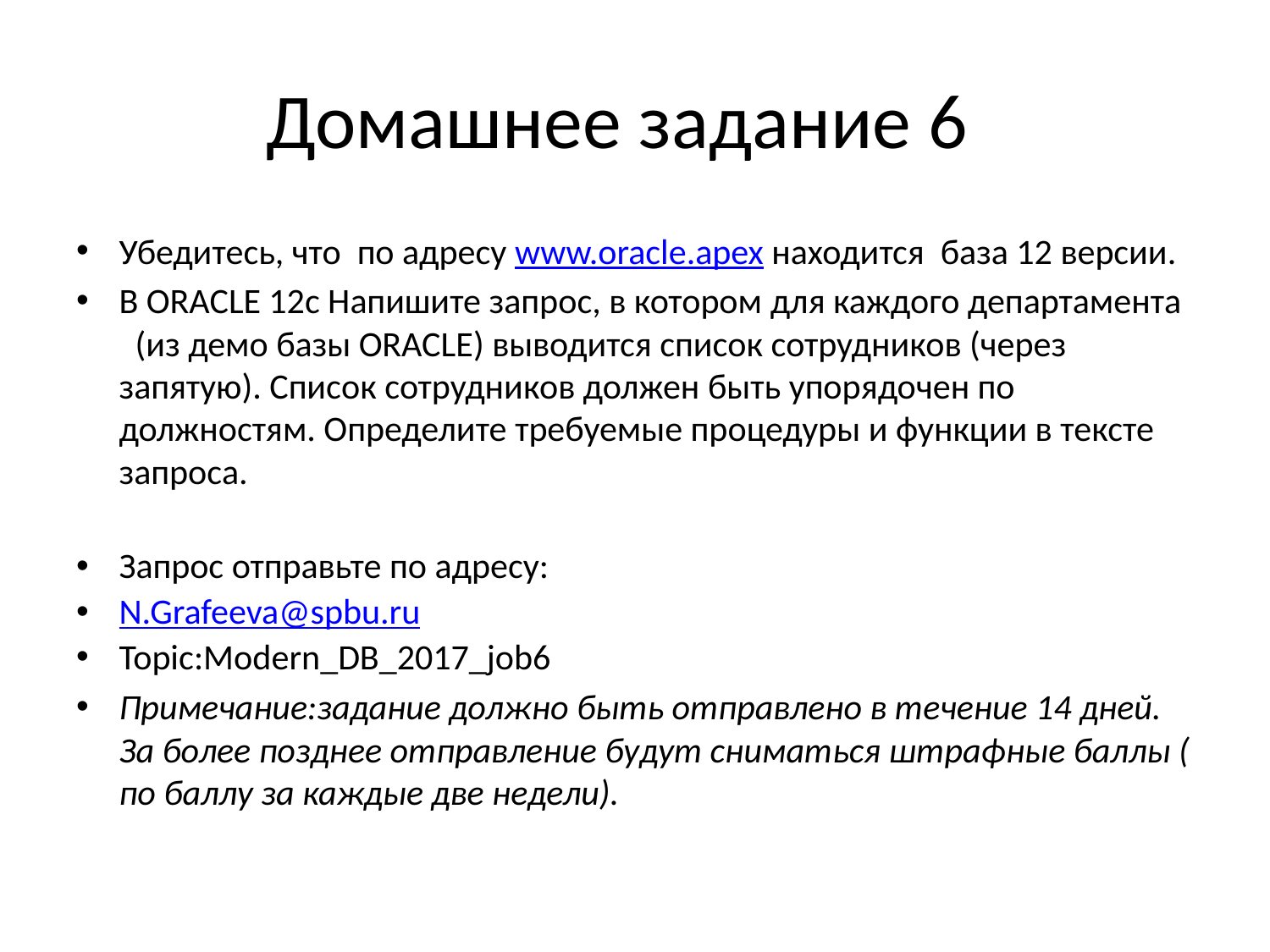

# Домашнее задание 6
Убедитесь, что  по адресу www.oracle.apex находится  база 12 версии.
В ORACLE 12с Напишите запрос, в котором для каждого департамента    (из демо базы ORACLE) выводится список сотрудников (через запятую). Список сотрудников должен быть упорядочен по должностям. Определите требуемые процедуры и функции в тексте запроса.

Запрос отправьте по адресу:
N.Grafeeva@spbu.ru
Topic:Modern_DB_2017_job6
Примечание:задание должно быть отправлено в течение 14 дней. За более позднее отправление будут сниматься штрафные баллы ( по баллу за каждые две недели).